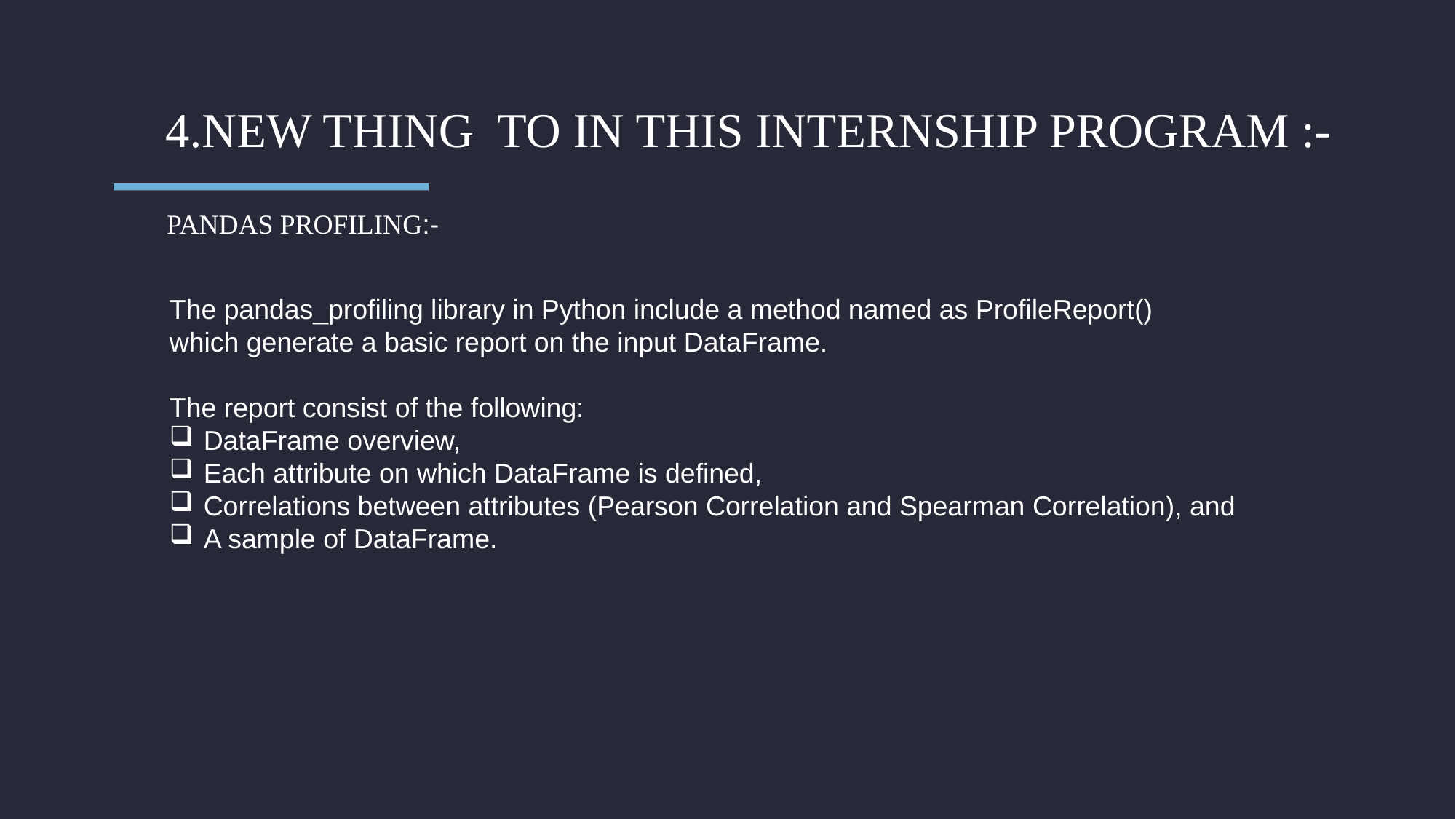

4.NEW THING  TO IN THIS INTERNSHIP PROGRAM :-
PANDAS PROFILING:-
The pandas_profiling library in Python include a method named as ProfileReport()
which generate a basic report on the input DataFrame.

The report consist of the following:
DataFrame overview,
Each attribute on which DataFrame is defined,
Correlations between attributes (Pearson Correlation and Spearman Correlation), and
A sample of DataFrame.